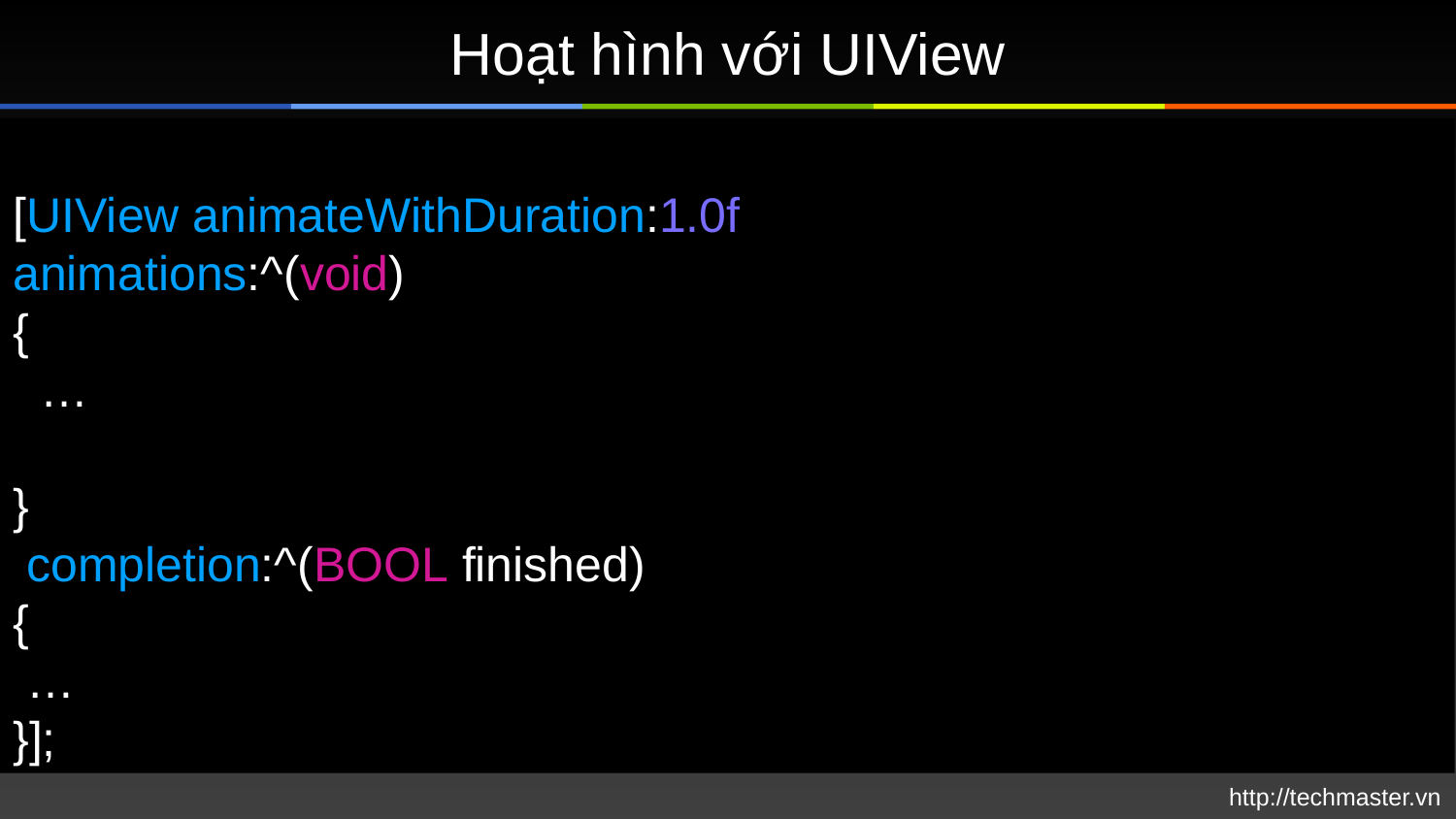

# Hoạt hình với UIView

[UIView animateWithDuration:1.0f
animations:^(void)
{
  …

}
 completion:^(BOOL finished)
{
 …
}];